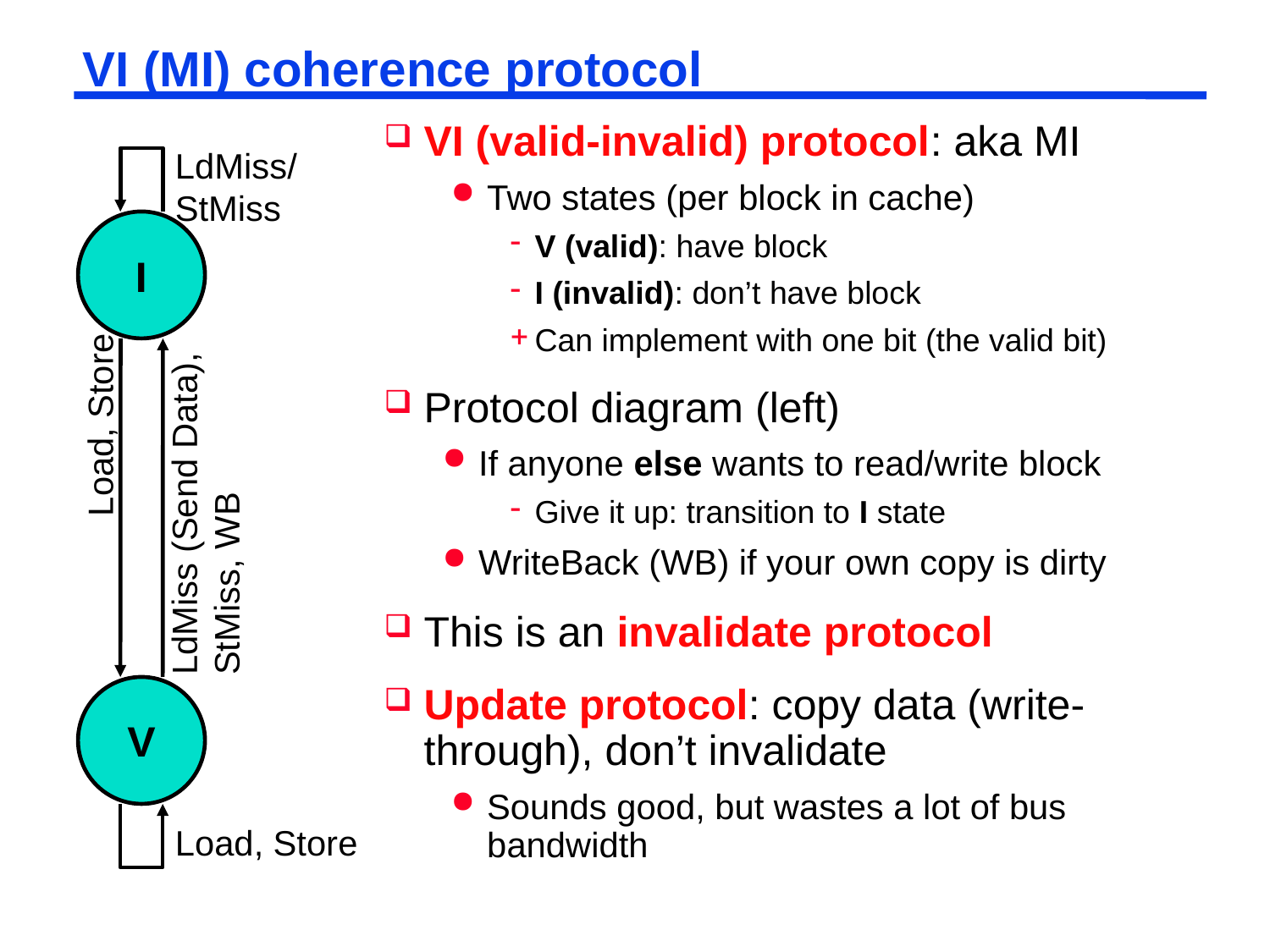

# VI (MI) coherence protocol
VI (valid-invalid) protocol: aka MI
Two states (per block in cache)
V (valid): have block
I (invalid): don’t have block
Can implement with one bit (the valid bit)
Protocol diagram (left)
If anyone else wants to read/write block
Give it up: transition to I state
WriteBack (WB) if your own copy is dirty
This is an invalidate protocol
Update protocol: copy data (write-through), don’t invalidate
Sounds good, but wastes a lot of bus bandwidth
LdMiss/ StMiss

I

Load, Store
LdMiss (Send Data), StMiss, WB
V

Load, Store